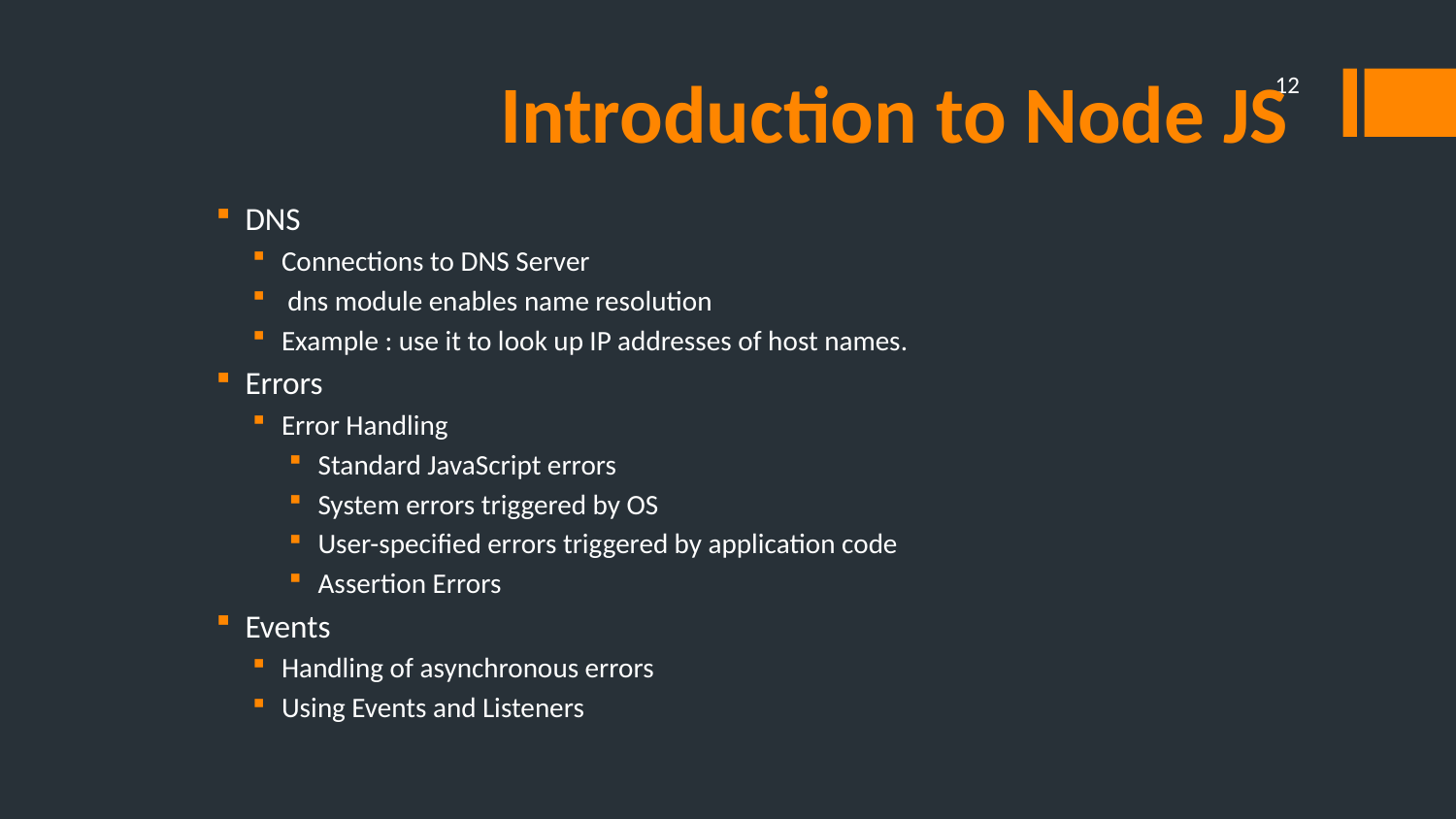

# Introduction to Node JS
12
DNS
Connections to DNS Server
 dns module enables name resolution
Example : use it to look up IP addresses of host names.
Errors
Error Handling
Standard JavaScript errors
System errors triggered by OS
User-specified errors triggered by application code
Assertion Errors
Events
Handling of asynchronous errors
Using Events and Listeners